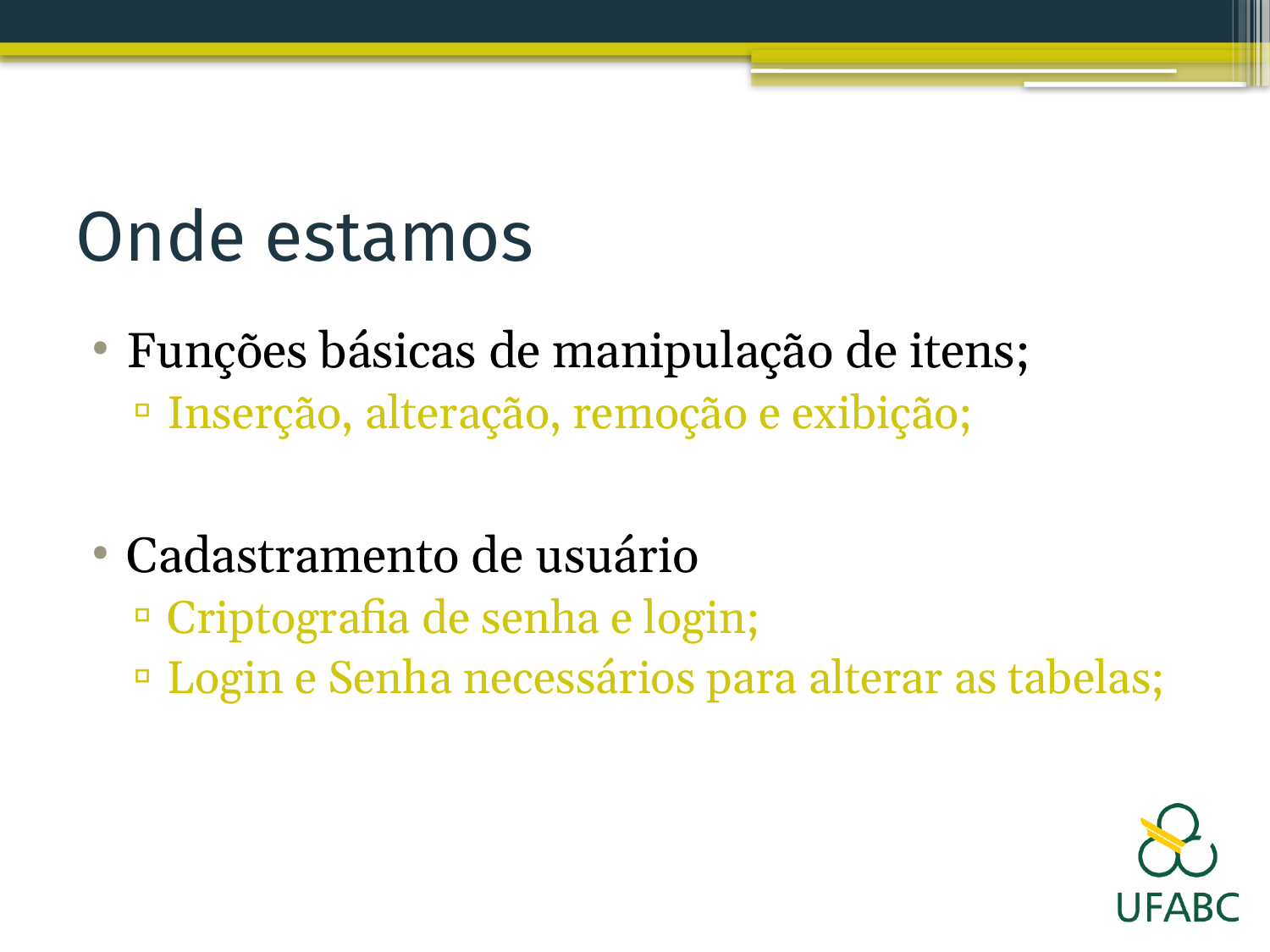

# Onde estamos
Funções básicas de manipulação de itens;
Inserção, alteração, remoção e exibição;

Cadastramento de usuário
Criptografia de senha e login;
Login e Senha necessários para alterar as tabelas;